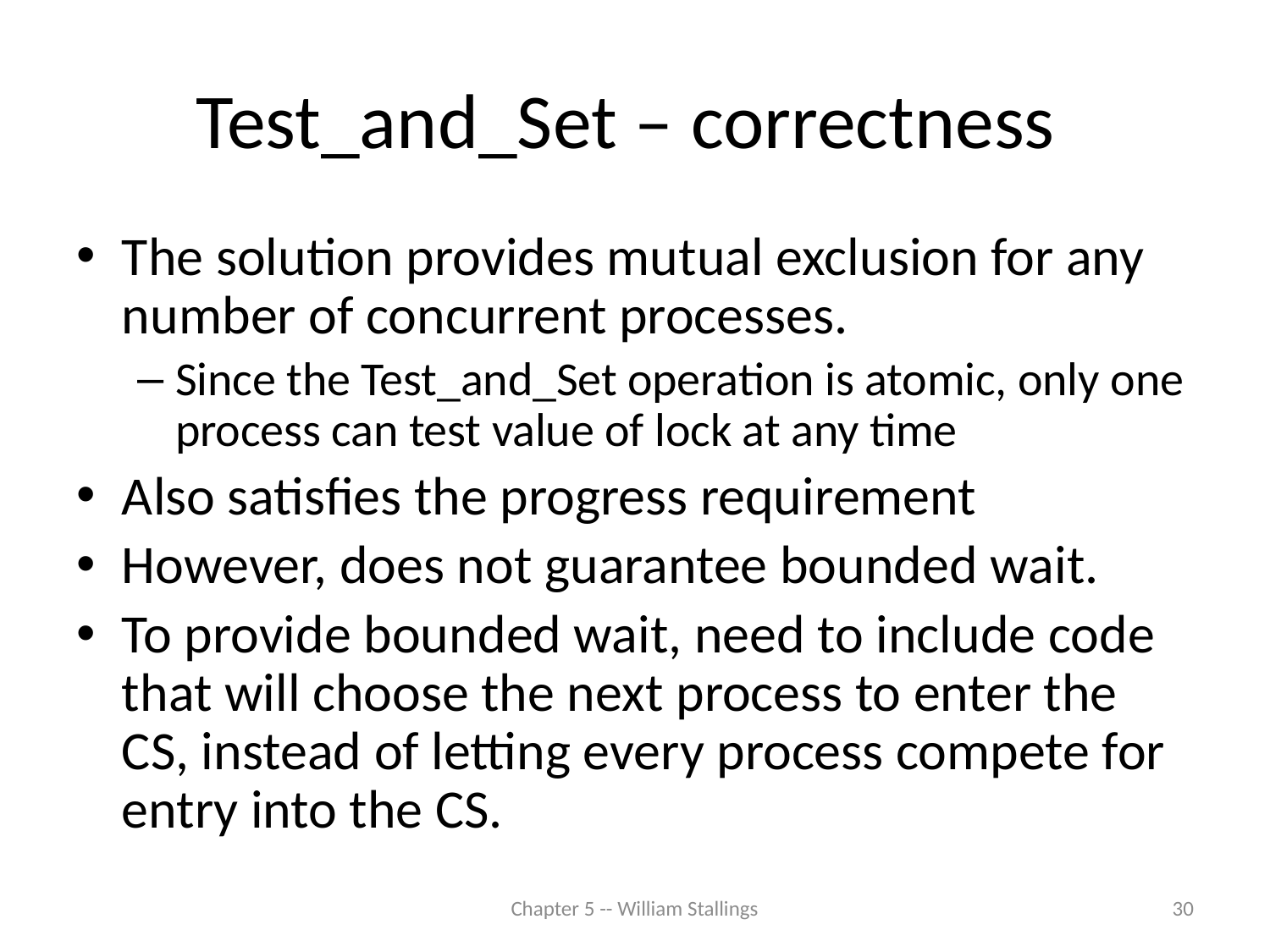

# Test_and_Set – correctness
The solution provides mutual exclusion for any number of concurrent processes.
Since the Test_and_Set operation is atomic, only one process can test value of lock at any time
Also satisfies the progress requirement
However, does not guarantee bounded wait.
To provide bounded wait, need to include code that will choose the next process to enter the CS, instead of letting every process compete for entry into the CS.
Chapter 5 -- William Stallings
30